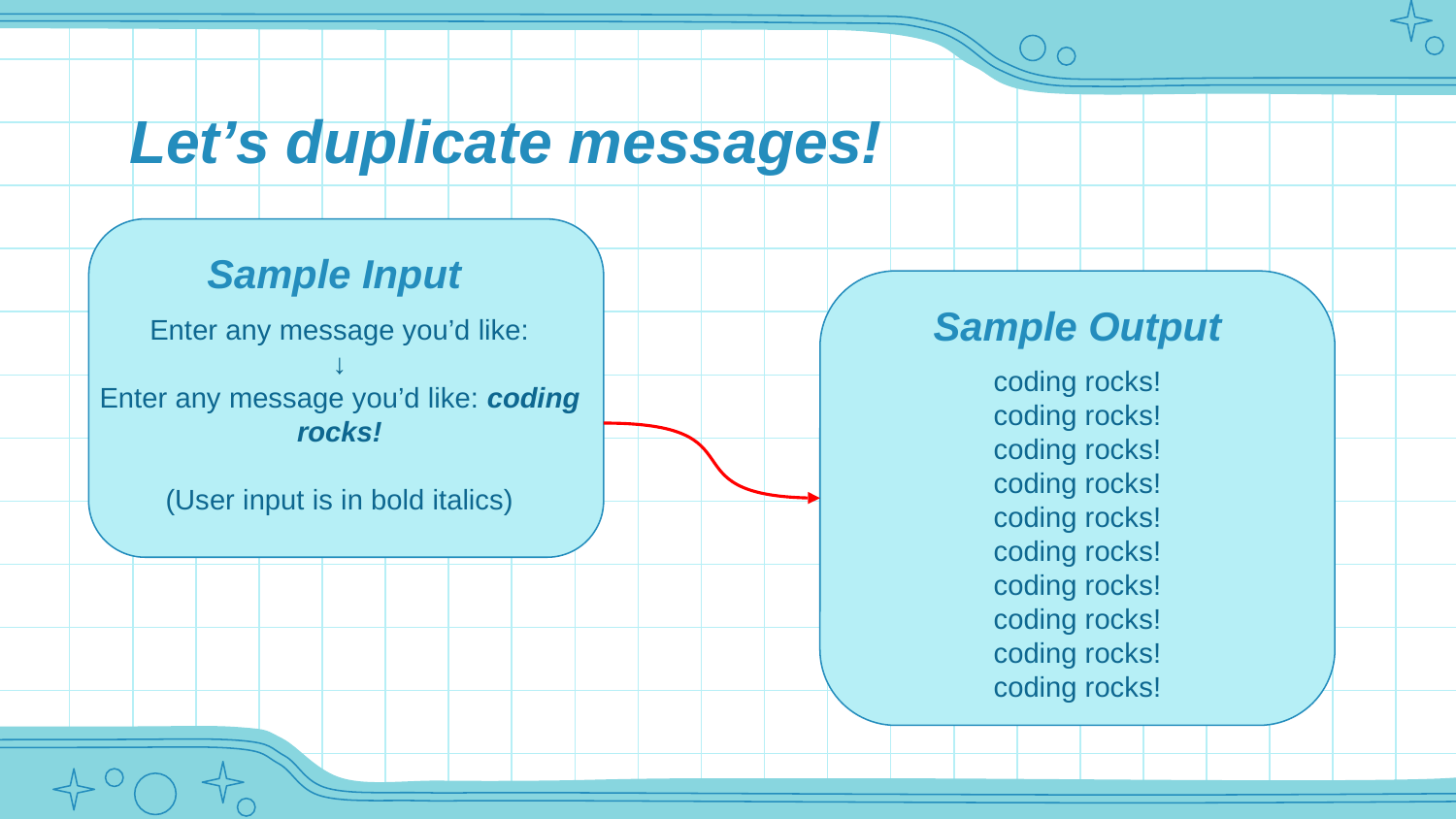

# Let’s duplicate messages!

Sample Input

Enter any message you’d like:
↓
Enter any message you’d like: coding rocks!

(User input is in bold italics)
Sample Output
coding rocks!
coding rocks!
coding rocks!
coding rocks!
coding rocks!
coding rocks!
coding rocks!
coding rocks!
coding rocks!
coding rocks!